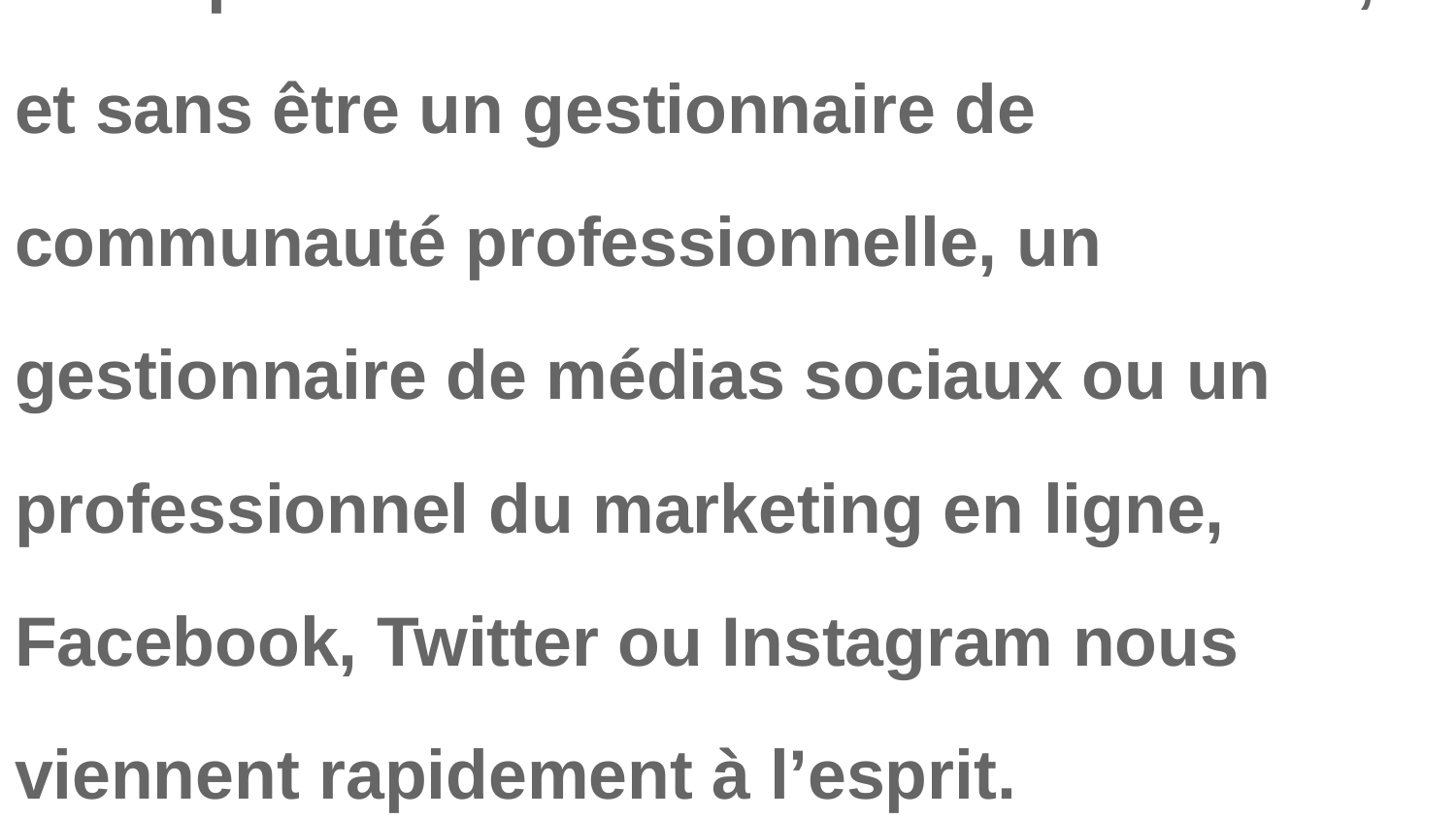

# Nous pensons tous aux réseaux sociaux, et sans être un gestionnaire de communauté professionnelle, un gestionnaire de médias sociaux ou un professionnel du marketing en ligne, Facebook, Twitter ou Instagram nous viennent rapidement à l’esprit.